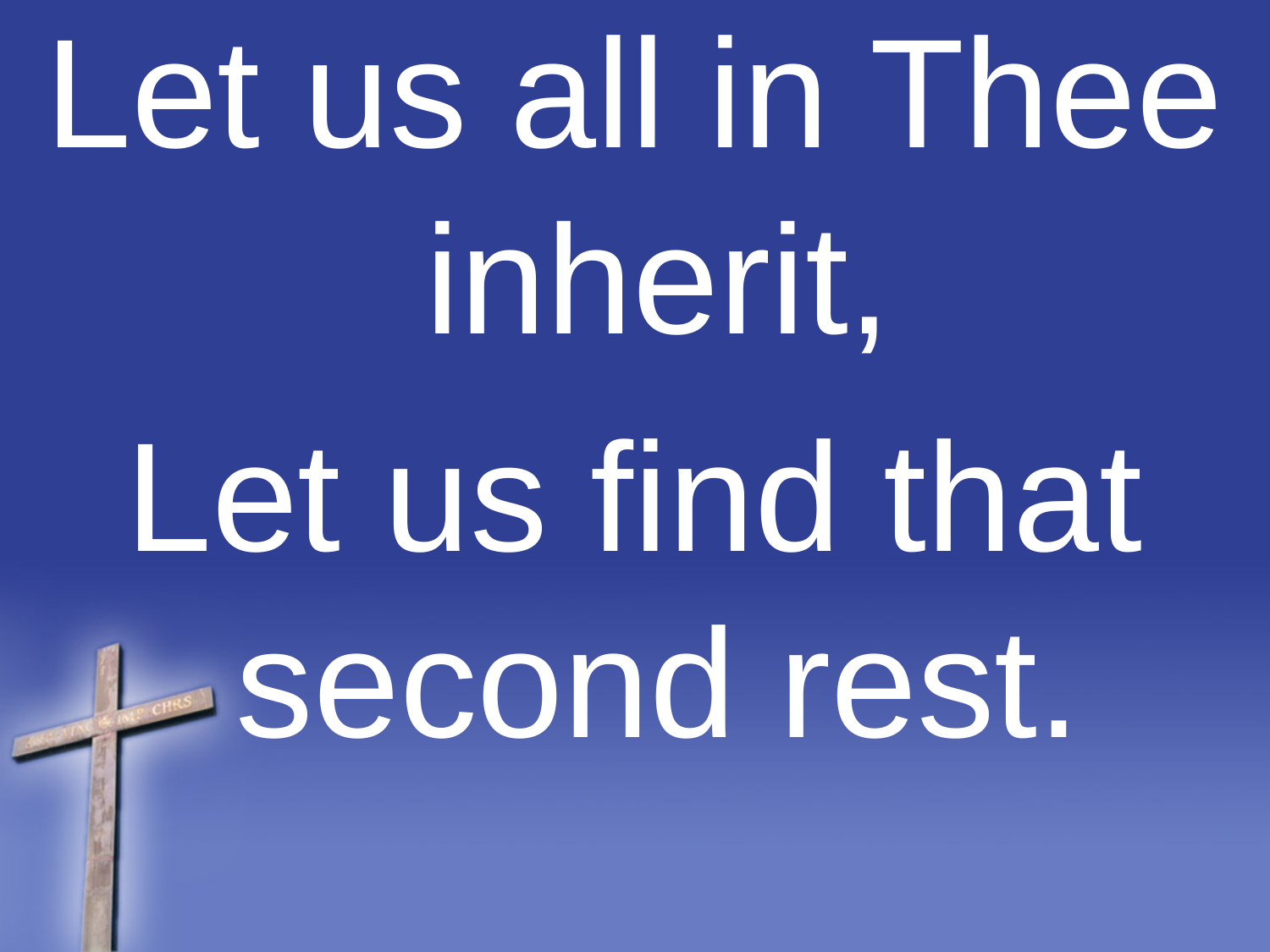

Let us all in Thee inherit,
Let us find that second rest.